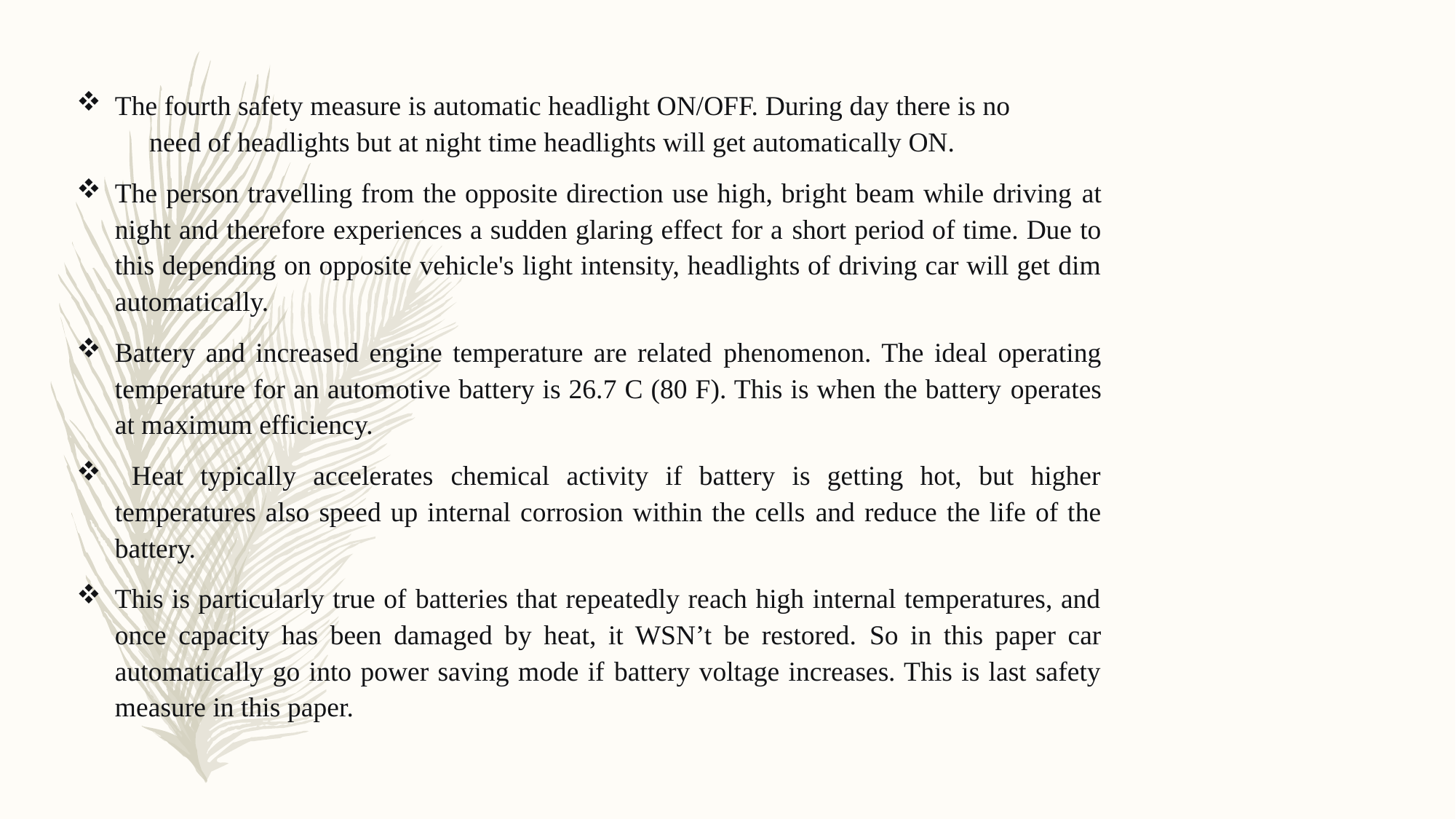

The fourth safety measure is automatic headlight ON/OFF. During day there is no                   need of headlights but at night time headlights will get automatically ON.
The person travelling from the opposite direction use high, bright beam while driving at night and therefore experiences a sudden glaring effect for a short period of time. Due to this depending on opposite vehicle's light intensity, headlights of driving car will get dim automatically.
Battery and increased engine temperature are related phenomenon. The ideal operating temperature for an automotive battery is 26.7 C (80 F). This is when the battery operates at maximum efficiency.
 Heat typically accelerates chemical activity if battery is getting hot, but higher temperatures also speed up internal corrosion within the cells and reduce the life of the battery.
This is particularly true of batteries that repeatedly reach high internal temperatures, and once capacity has been damaged by heat, it WSN’t be restored. So in this paper car automatically go into power saving mode if battery voltage increases. This is last safety measure in this paper.